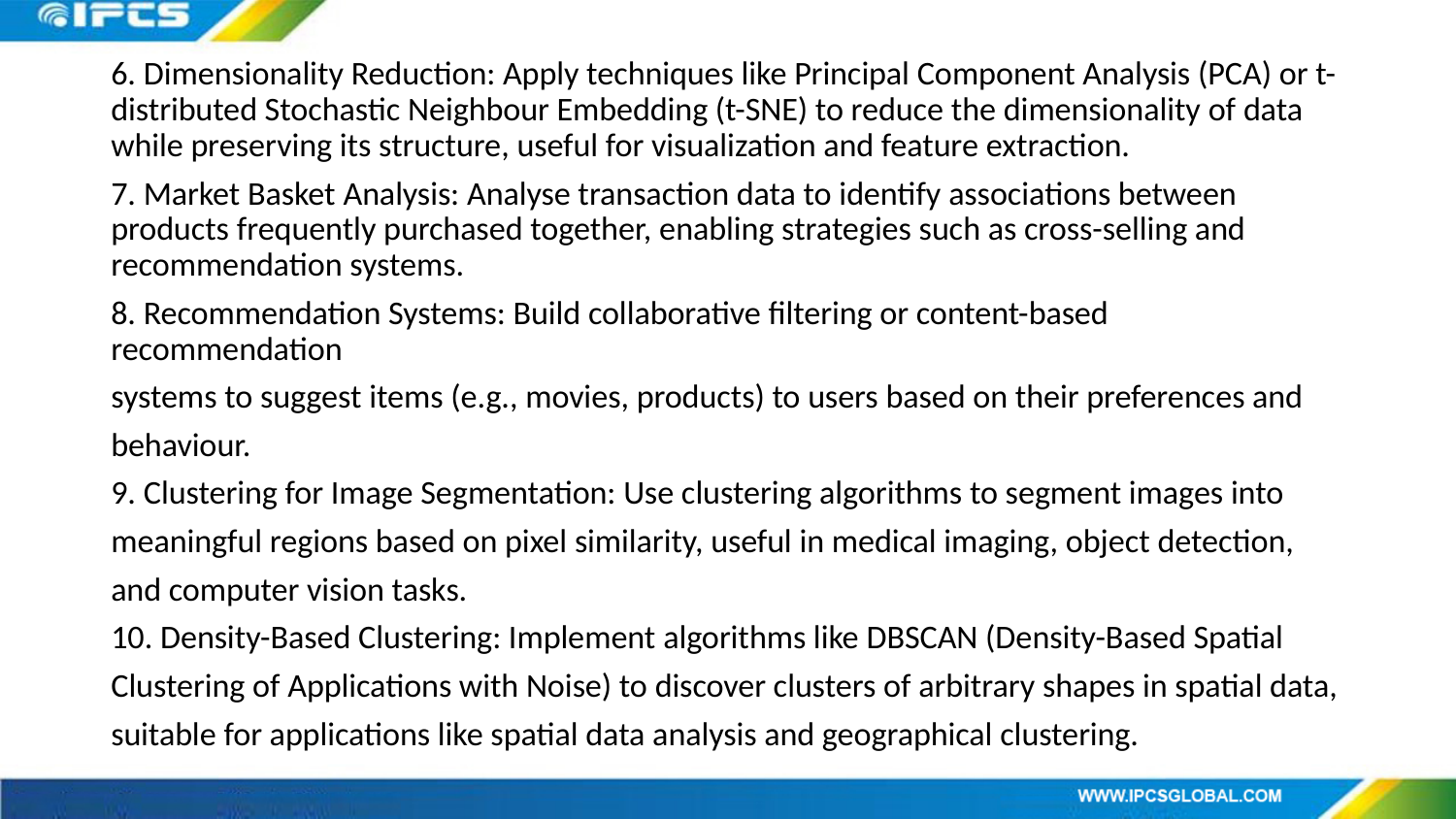

6. Dimensionality Reduction: Apply techniques like Principal Component Analysis (PCA) or t-distributed Stochastic Neighbour Embedding (t-SNE) to reduce the dimensionality of data while preserving its structure, useful for visualization and feature extraction.
7. Market Basket Analysis: Analyse transaction data to identify associations between products frequently purchased together, enabling strategies such as cross-selling and recommendation systems.
8. Recommendation Systems: Build collaborative filtering or content-based recommendation
systems to suggest items (e.g., movies, products) to users based on their preferences and
behaviour.
9. Clustering for Image Segmentation: Use clustering algorithms to segment images into
meaningful regions based on pixel similarity, useful in medical imaging, object detection,
and computer vision tasks.
10. Density-Based Clustering: Implement algorithms like DBSCAN (Density-Based Spatial
Clustering of Applications with Noise) to discover clusters of arbitrary shapes in spatial data,
suitable for applications like spatial data analysis and geographical clustering.